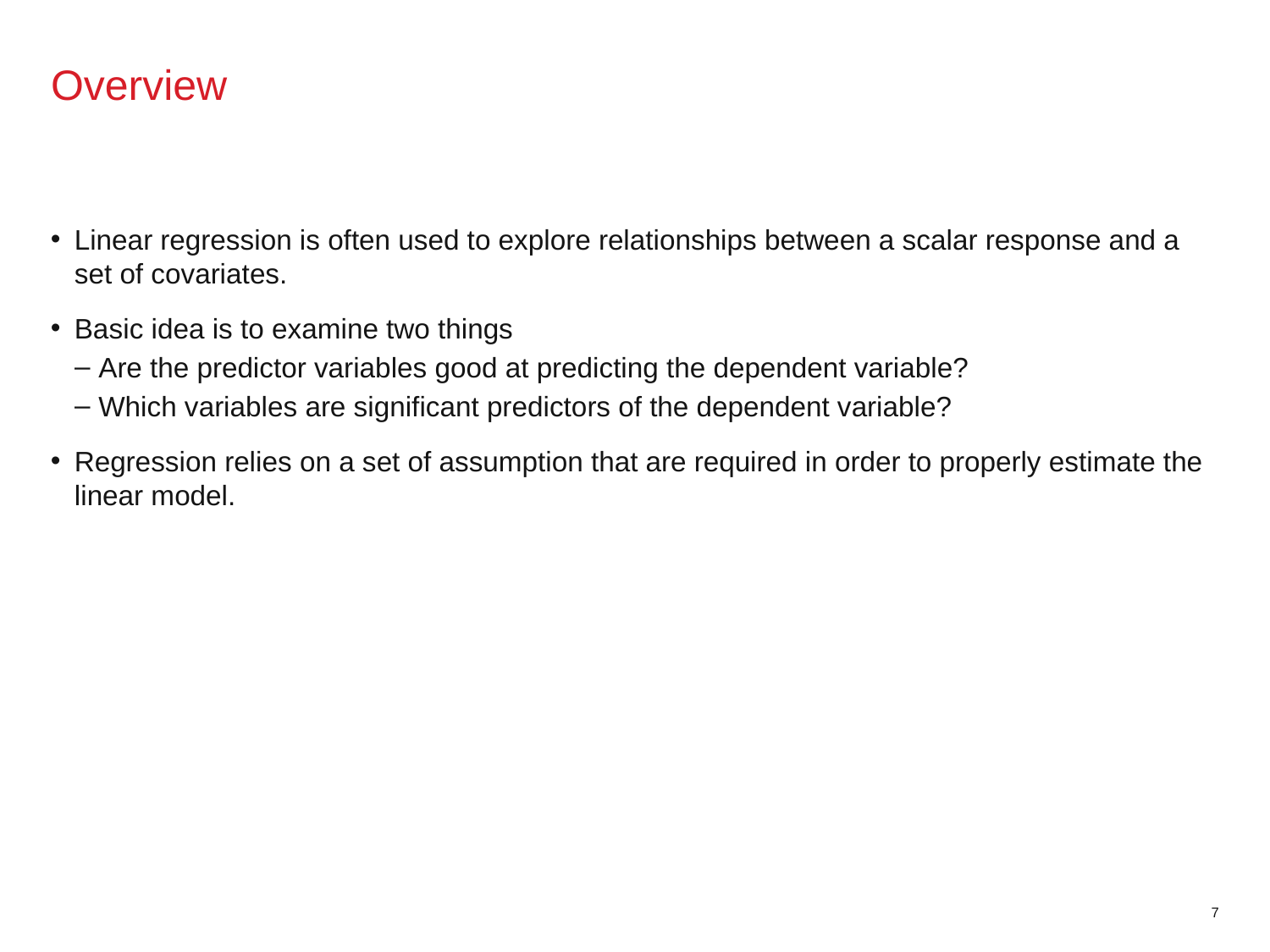

# Overview
Linear regression is often used to explore relationships between a scalar response and a set of covariates.
Basic idea is to examine two things
Are the predictor variables good at predicting the dependent variable?
Which variables are significant predictors of the dependent variable?
Regression relies on a set of assumption that are required in order to properly estimate the linear model.

7